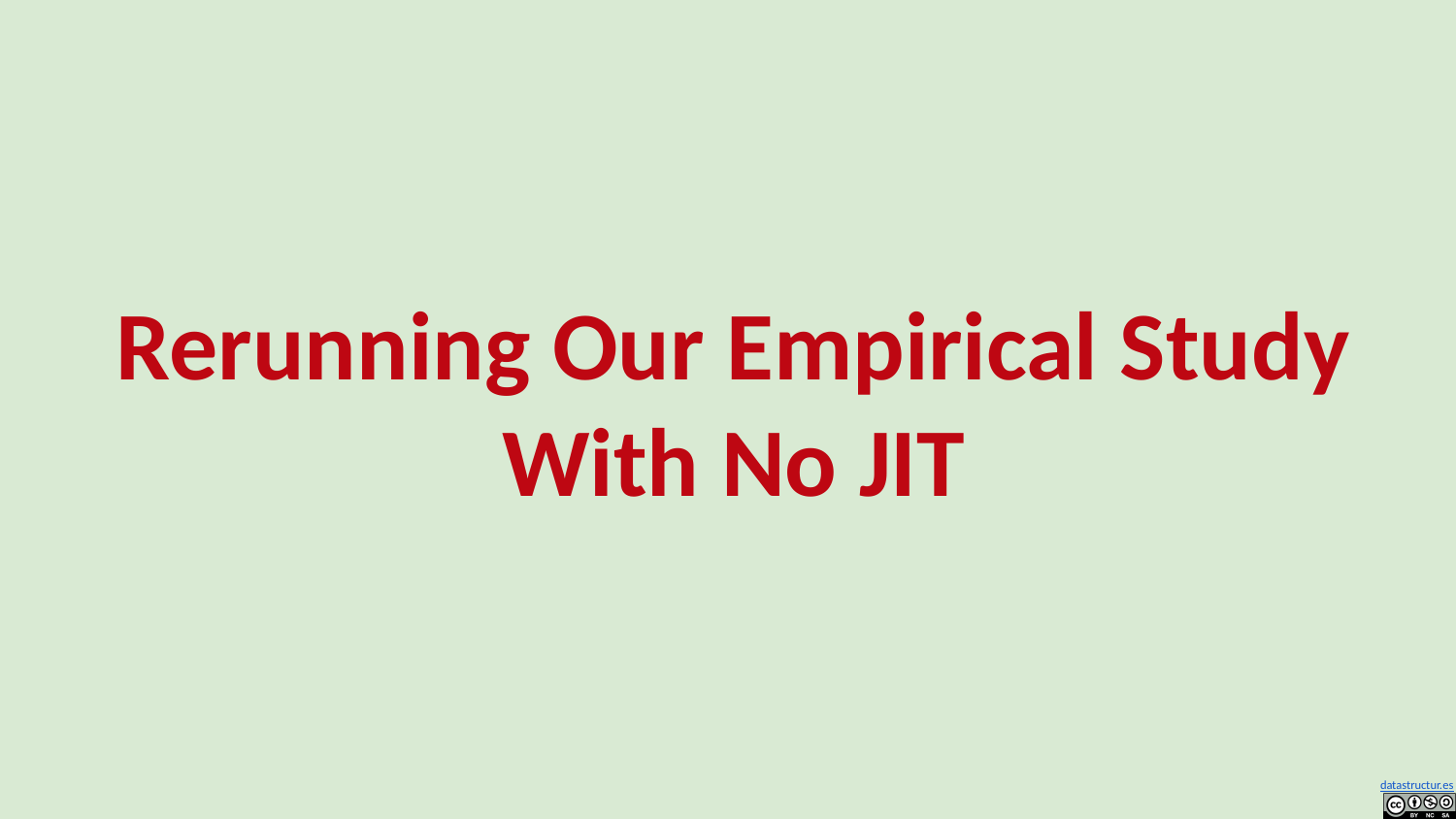

# Rerunning Our Empirical Study With No JIT